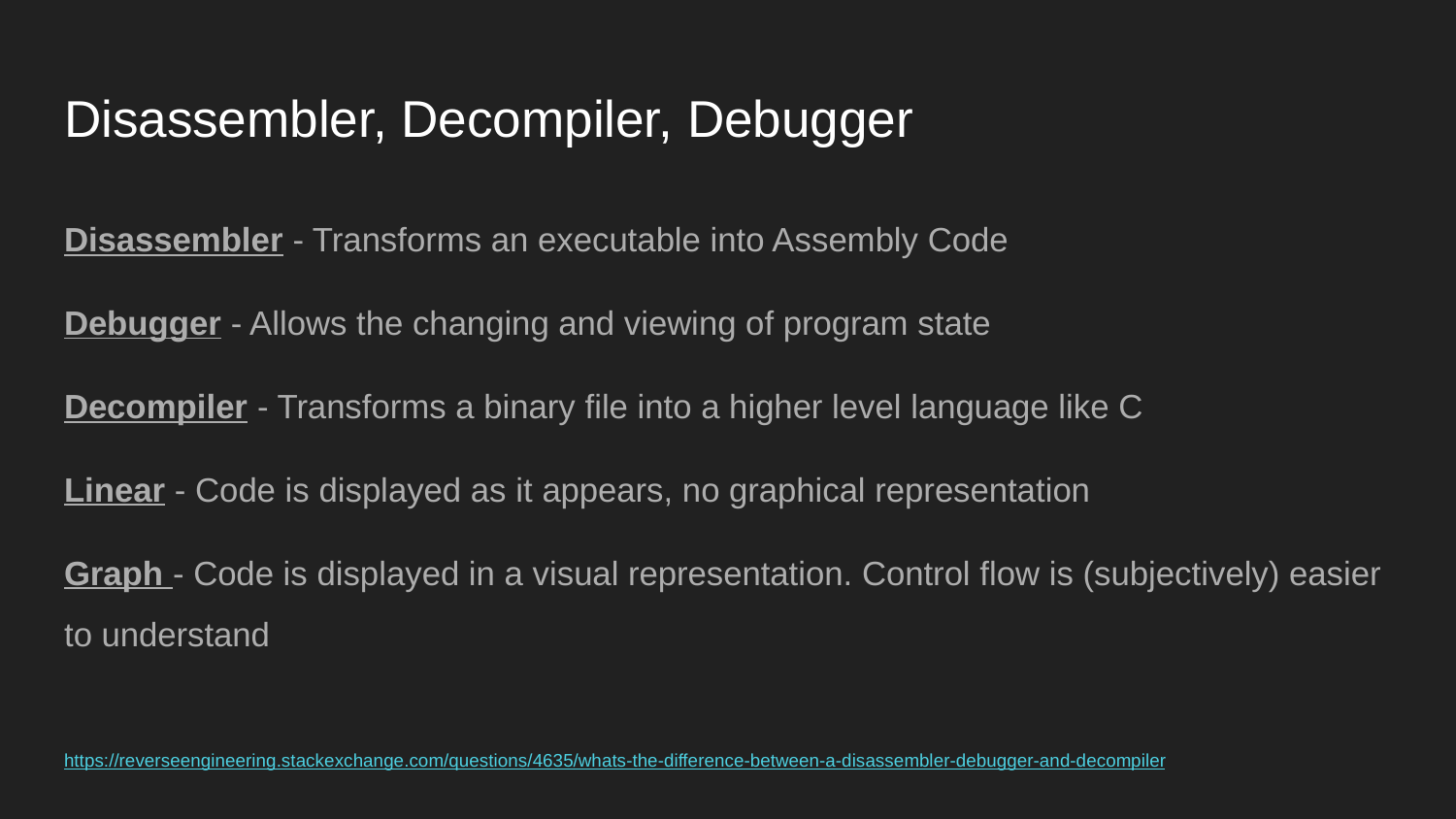

# Disassembler, Decompiler, Debugger
Disassembler - Transforms an executable into Assembly Code
Debugger - Allows the changing and viewing of program state
Decompiler - Transforms a binary file into a higher level language like C
Linear - Code is displayed as it appears, no graphical representation
Graph - Code is displayed in a visual representation. Control flow is (subjectively) easier to understand
https://reverseengineering.stackexchange.com/questions/4635/whats-the-difference-between-a-disassembler-debugger-and-decompiler